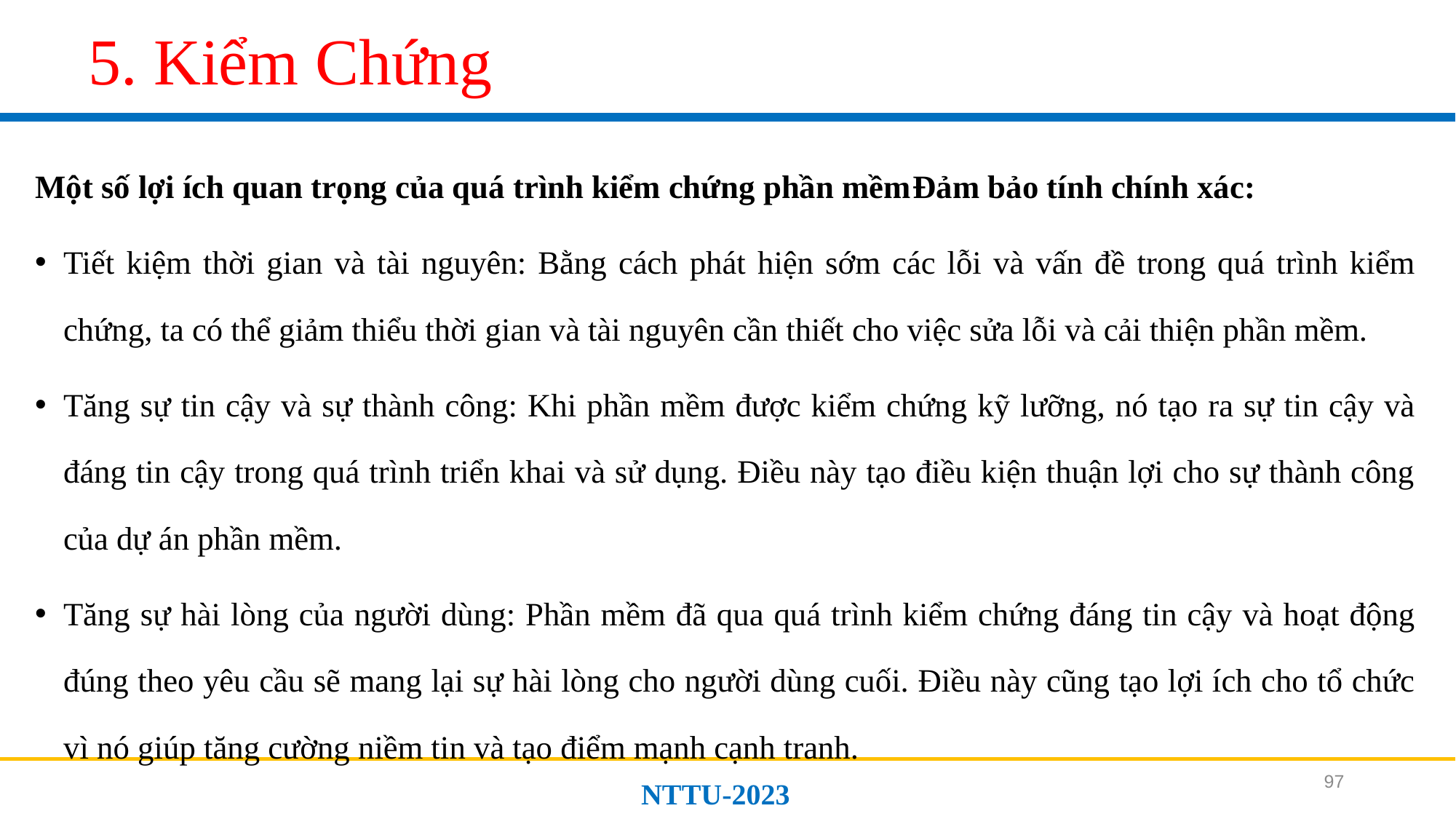

# 5. Kiểm Chứng
Một số lợi ích quan trọng của quá trình kiểm chứng phần mềmĐảm bảo tính chính xác:
Tiết kiệm thời gian và tài nguyên: Bằng cách phát hiện sớm các lỗi và vấn đề trong quá trình kiểm chứng, ta có thể giảm thiểu thời gian và tài nguyên cần thiết cho việc sửa lỗi và cải thiện phần mềm.
Tăng sự tin cậy và sự thành công: Khi phần mềm được kiểm chứng kỹ lưỡng, nó tạo ra sự tin cậy và đáng tin cậy trong quá trình triển khai và sử dụng. Điều này tạo điều kiện thuận lợi cho sự thành công của dự án phần mềm.
Tăng sự hài lòng của người dùng: Phần mềm đã qua quá trình kiểm chứng đáng tin cậy và hoạt động đúng theo yêu cầu sẽ mang lại sự hài lòng cho người dùng cuối. Điều này cũng tạo lợi ích cho tổ chức vì nó giúp tăng cường niềm tin và tạo điểm mạnh cạnh tranh.

97